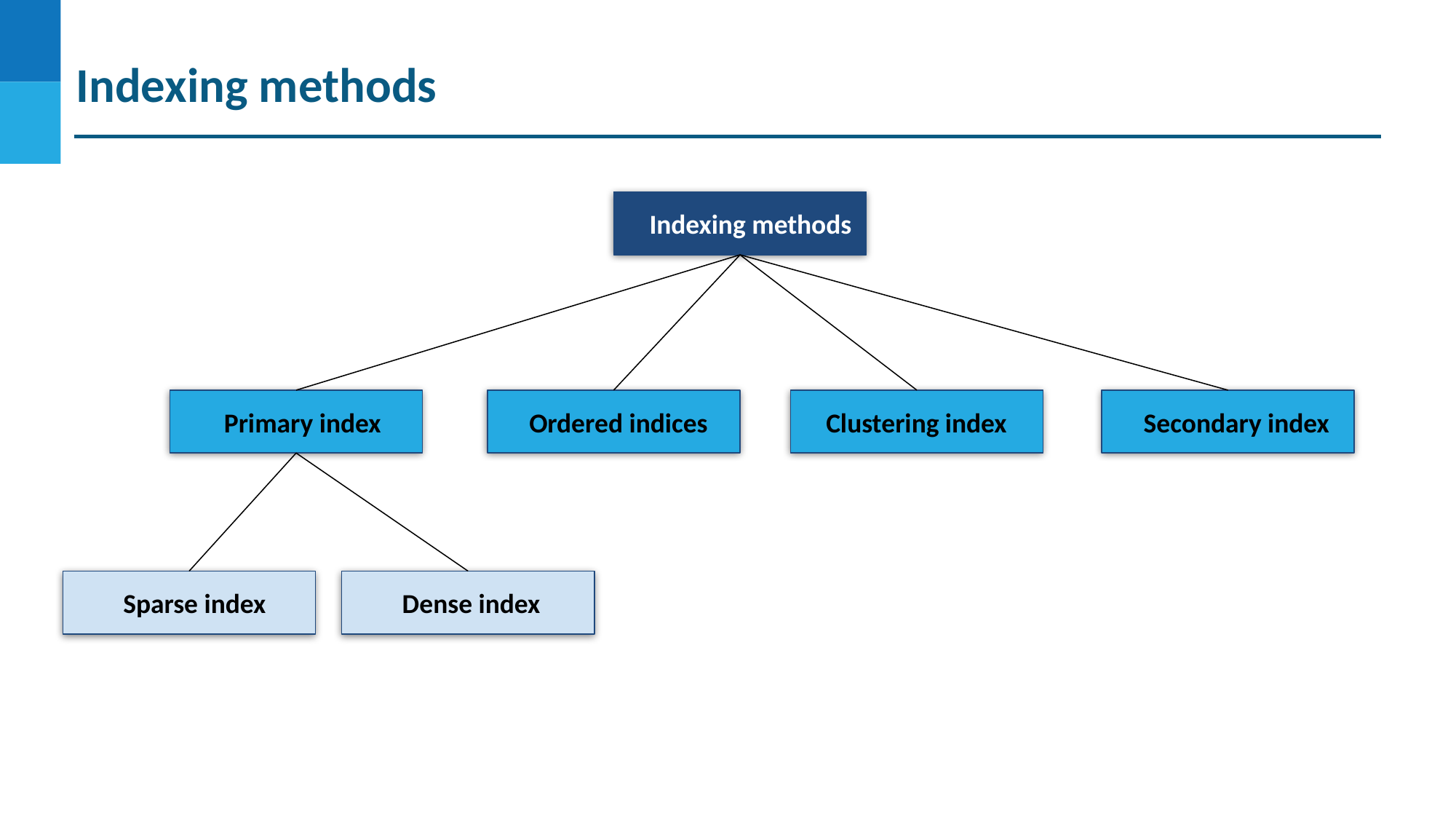

Indexing methods
    Indexing methods
       Primary index
     Ordered indices
    Clustering index
     Secondary index
        Sparse index
        Dense index